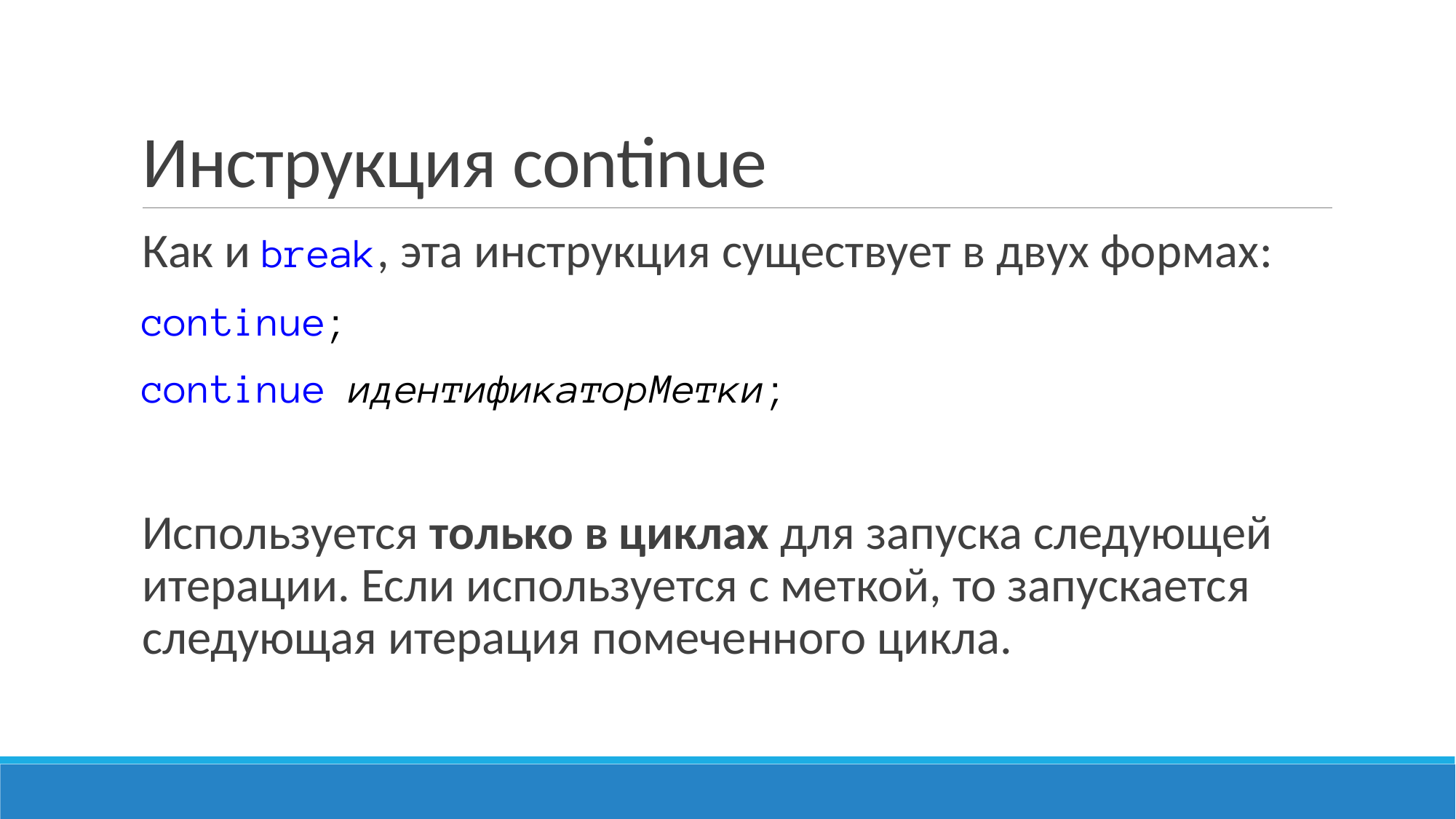

# Инструкция continue
Как и break, эта инструкция существует в двух формах:
continue;
continue идентификаторМетки;

Используется только в циклах для запуска следующей итерации. Если используется с меткой, то запускается следующая итерация помеченного цикла.